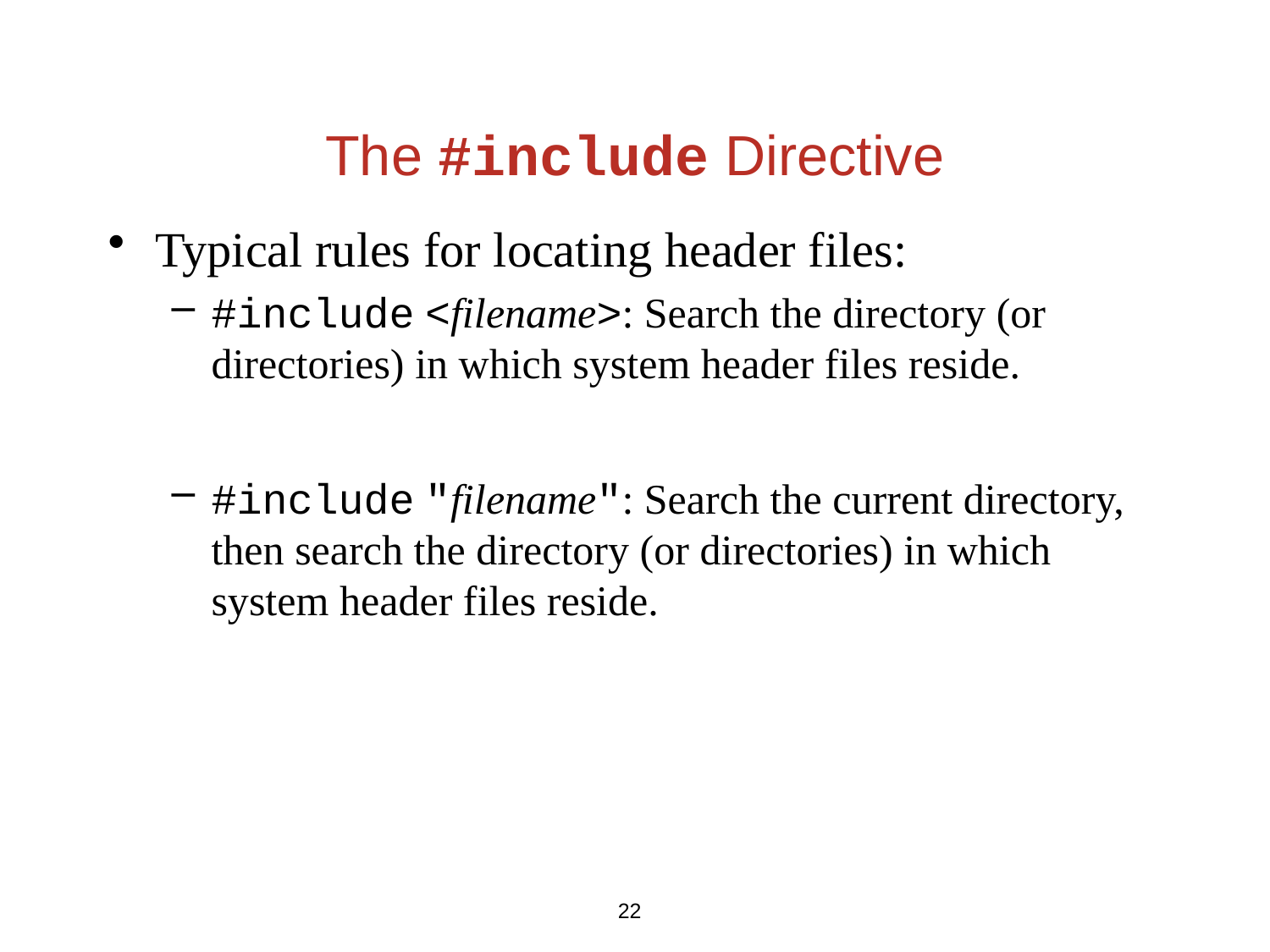

# The #include Directive
Typical rules for locating header files:
#include <filename>: Search the directory (or directories) in which system header files reside.

#include "filename": Search the current directory, then search the directory (or directories) in which system header files reside.
22